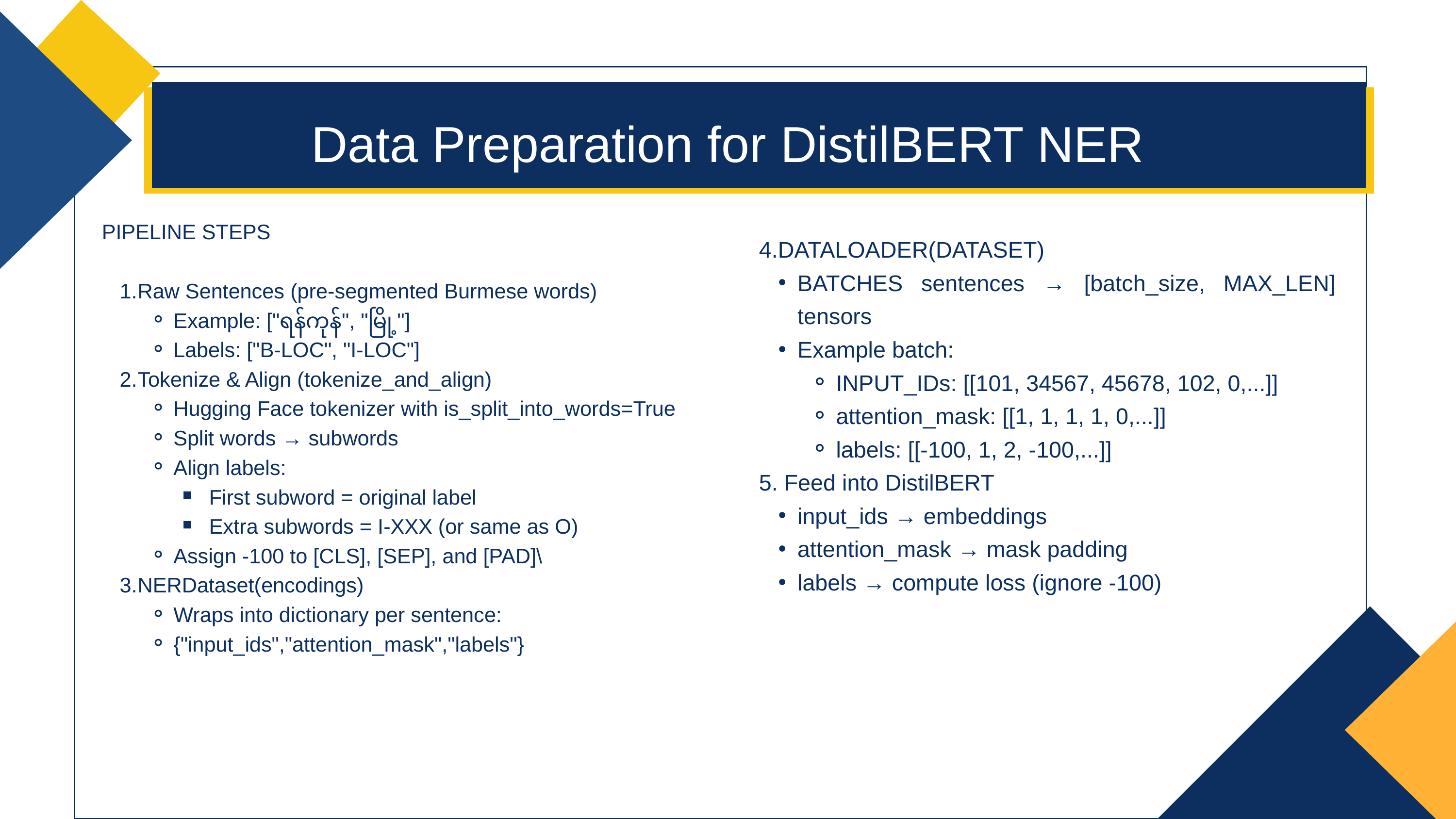

Data Preparation for DistilBERT NER
PIPELINE STEPS

Raw Sentences (pre-segmented Burmese words)
Example: ["ရန်ကုန်", "မြို့"]
Labels: ["B-LOC", "I-LOC"]
Tokenize & Align (tokenize_and_align)
Hugging Face tokenizer with is_split_into_words=True
Split words → subwords
Align labels:
First subword = original label
Extra subwords = I-XXX (or same as O)
Assign -100 to [CLS], [SEP], and [PAD]\
NERDataset(encodings)
Wraps into dictionary per sentence:
{"input_ids","attention_mask","labels"}

4.DATALOADER(DATASET)
BATCHES sentences → [batch_size, MAX_LEN] tensors
Example batch:
INPUT_IDs: [[101, 34567, 45678, 102, 0,...]]
attention_mask: [[1, 1, 1, 1, 0,...]]
labels: [[-100, 1, 2, -100,...]]
5. Feed into DistilBERT
input_ids → embeddings
attention_mask → mask padding
labels → compute loss (ignore -100)